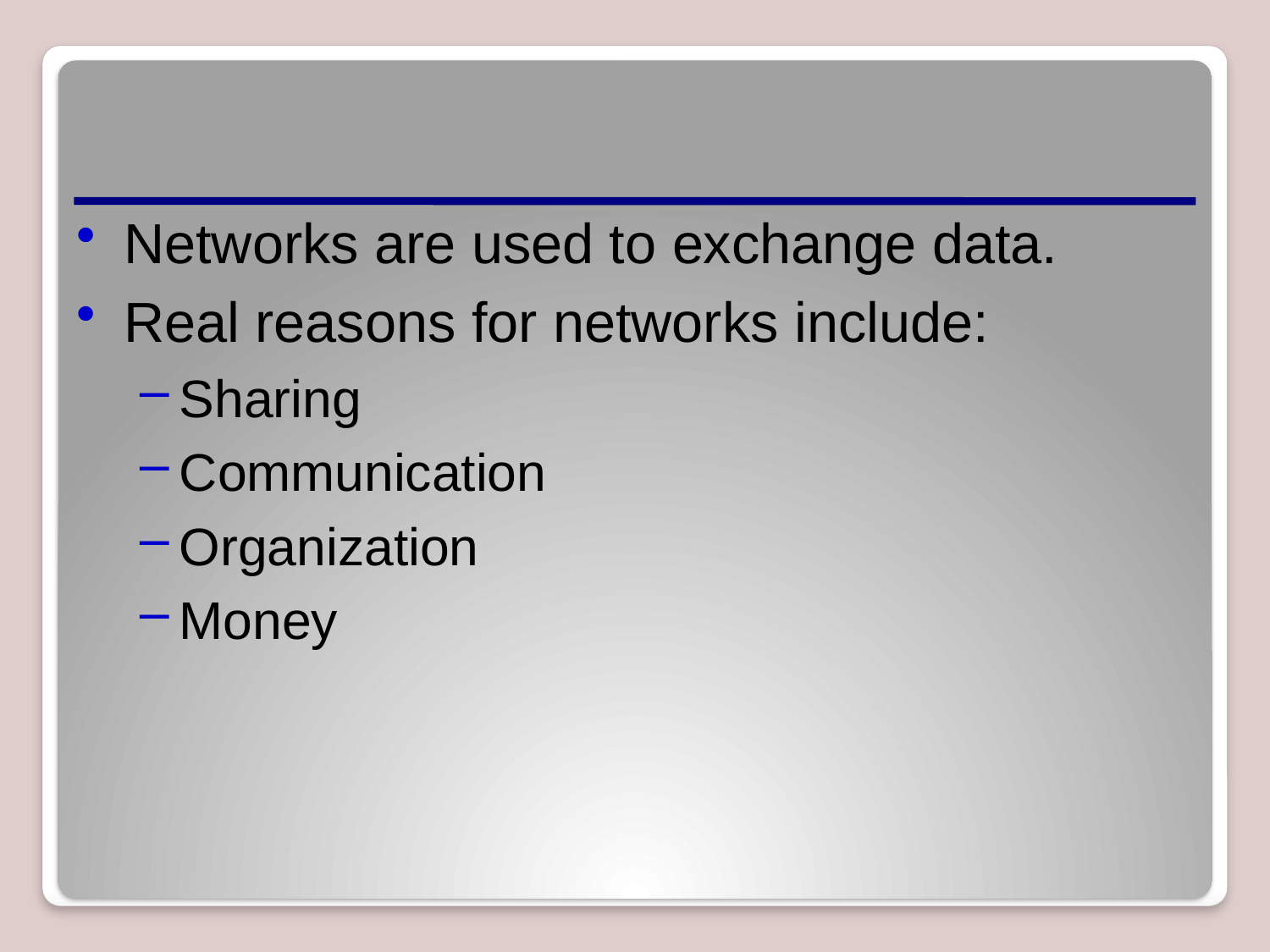

#
Networks are used to exchange data.
Real reasons for networks include:
Sharing
Communication
Organization
Money